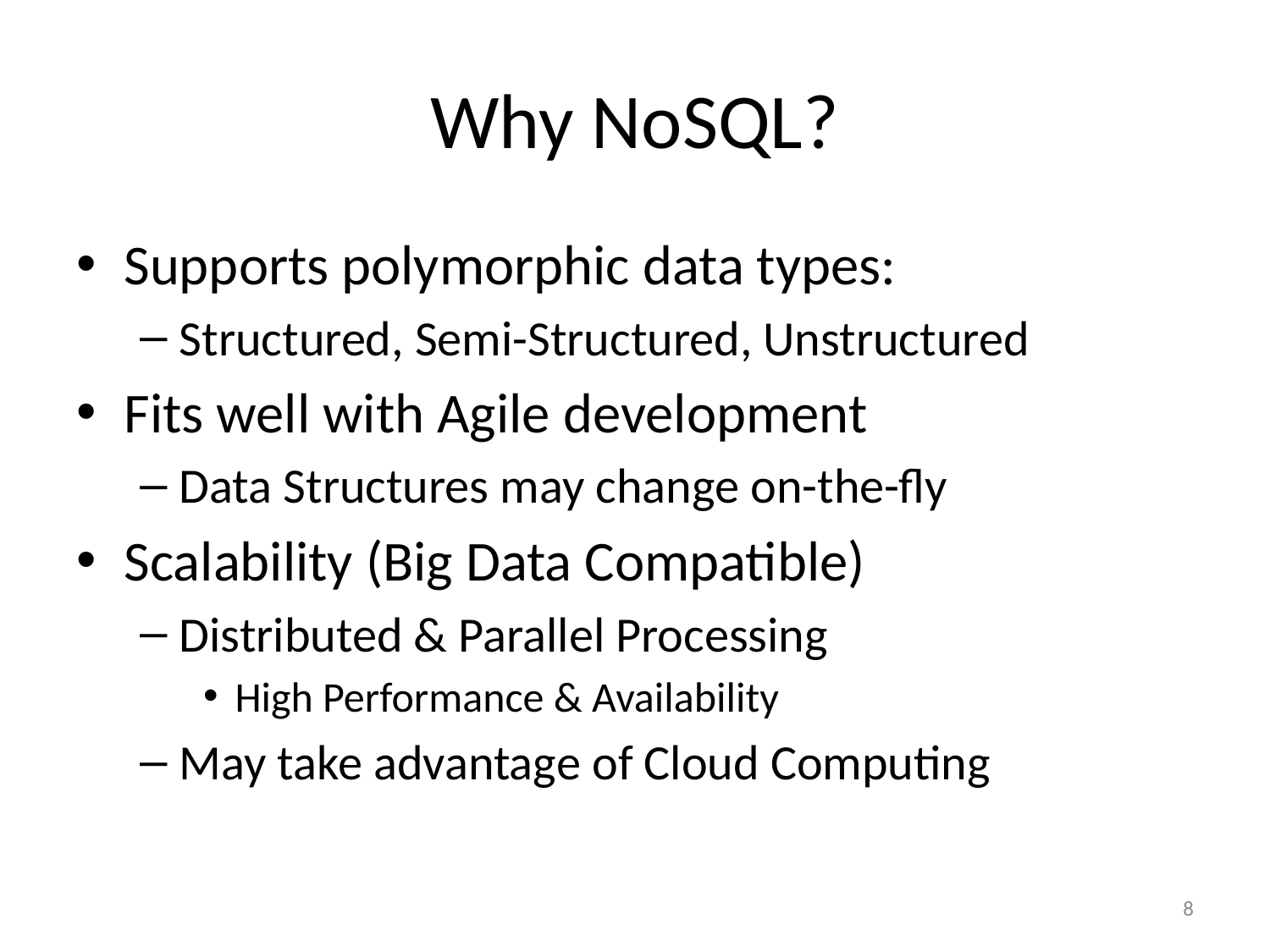

# Why NoSQL?
Supports polymorphic data types:
Structured, Semi-Structured, Unstructured
Fits well with Agile development
Data Structures may change on-the-fly
Scalability (Big Data Compatible)
Distributed & Parallel Processing
High Performance & Availability
May take advantage of Cloud Computing
8